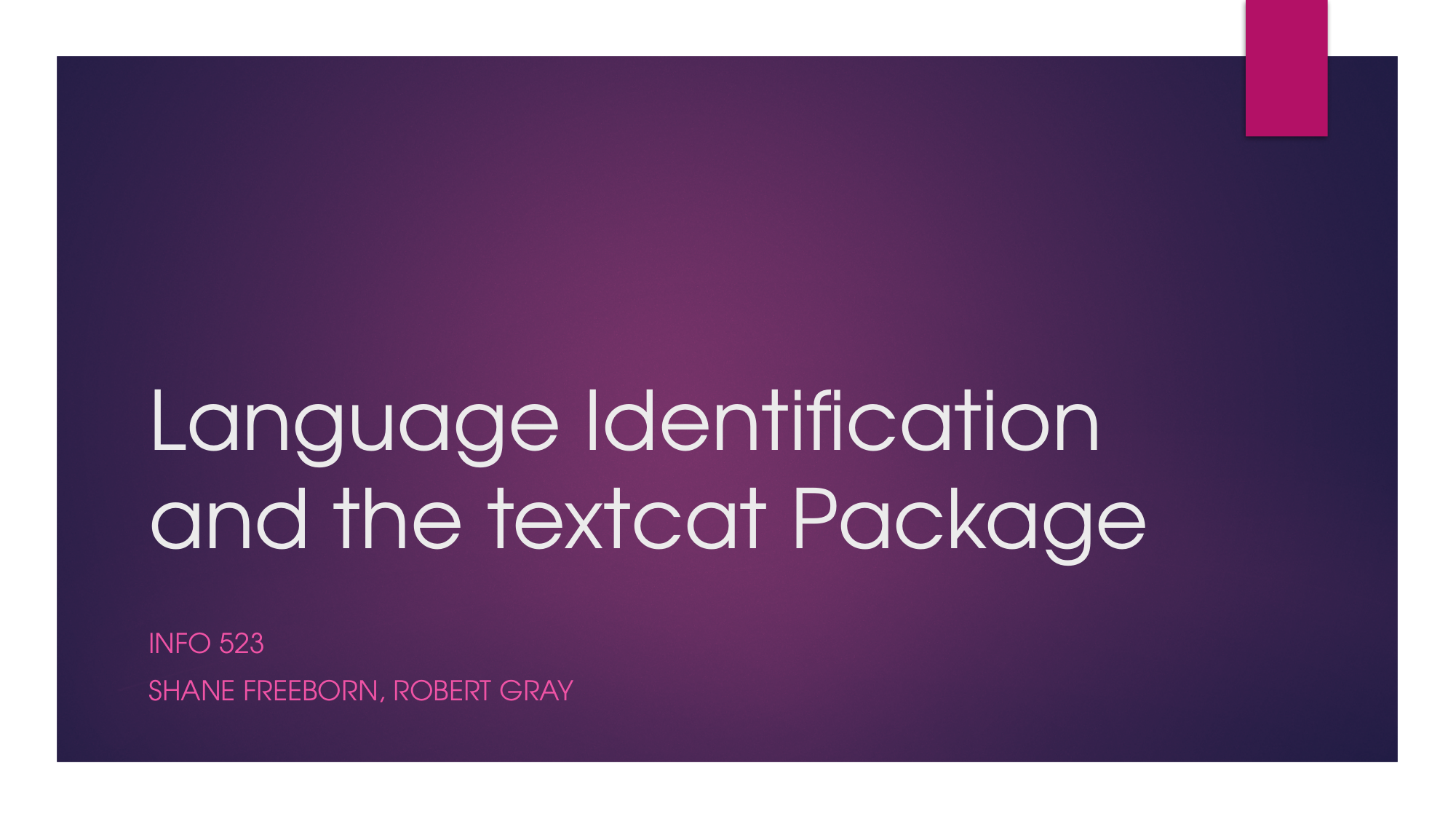

# Language Identification and the textcat Package
INFO 523
Shane Freeborn, Robert Gray